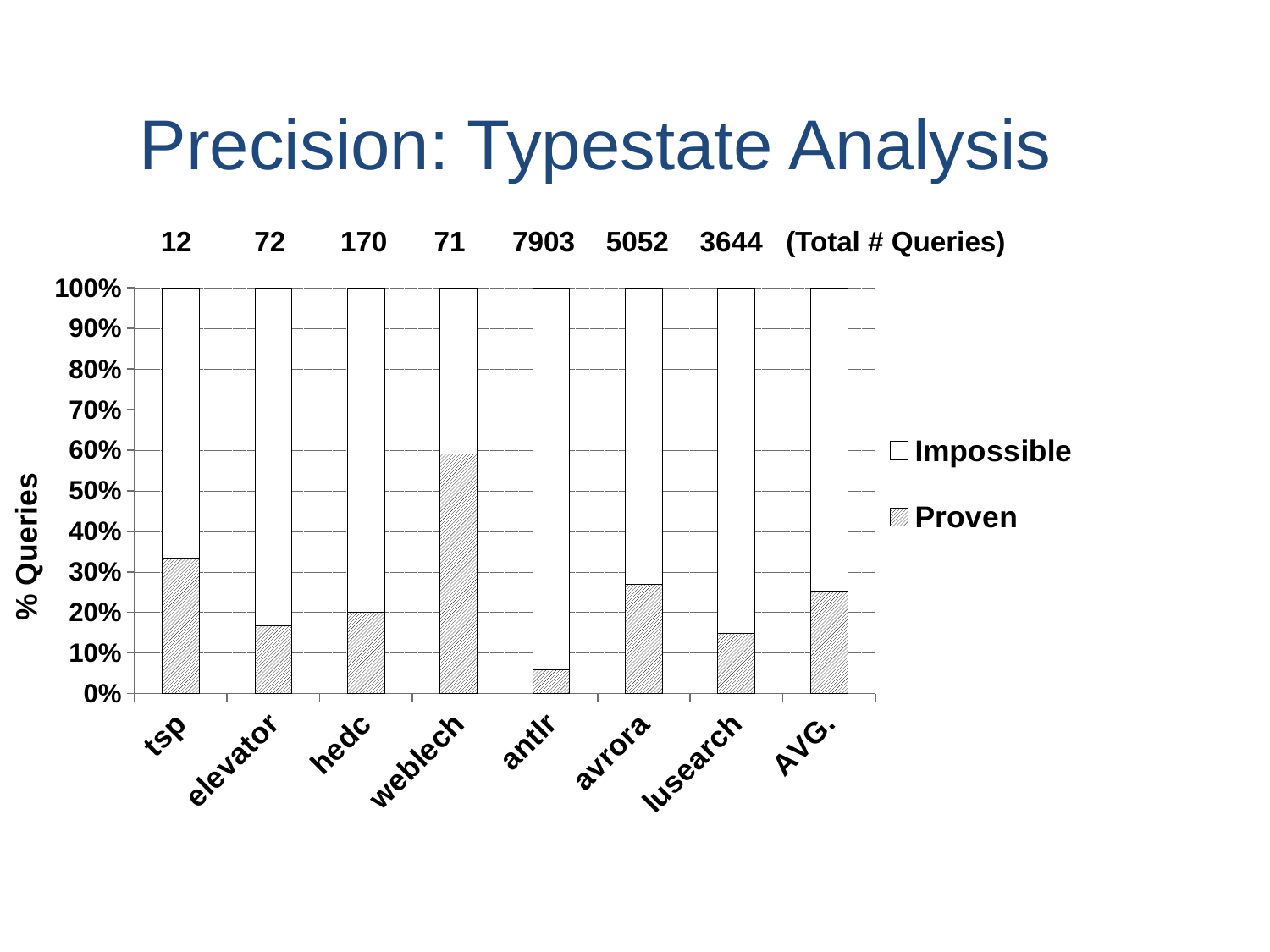

# Precision: Typestate Analysis
12        72       170      71      7903    5052    3644   (Total # Queries)

### Chart

| Category | Proven | Impossible |
|---|---|---|
| tsp | 33.333333333333336 | 66.66666666666667 |
| elevator | 16.666666666666668 | 83.33333333333333 |
| hedc | 20.0 | 80.0 |
| weblech | 59.15492957746479 | 40.84507042253521 |
| antlr | 5.858534733645451 | 94.14146526635454 |
| avrora | 26.93982581155978 | 73.06017418844023 |
| lusearch | 14.901207464324917 | 85.09879253567509 |
| AVG. | 25.264928226713568 | 74.73507177328644 |